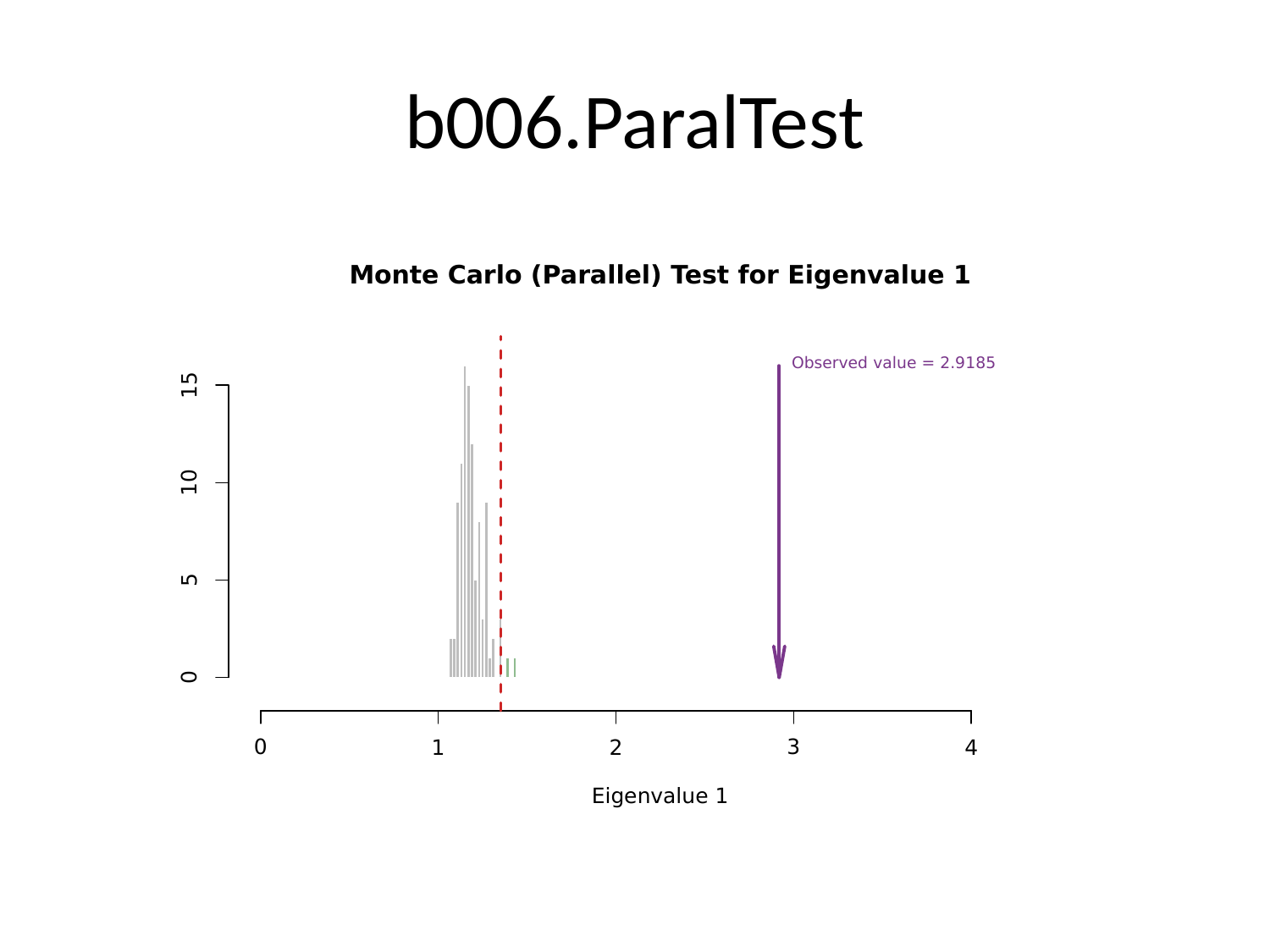

# b006.ParalTest

Monte Carlo (Parallel) Test for Eigenvalue 1

Observed value = 2.9185

15

10

5

0

0
3
2
1
4
Eigenvalue 1